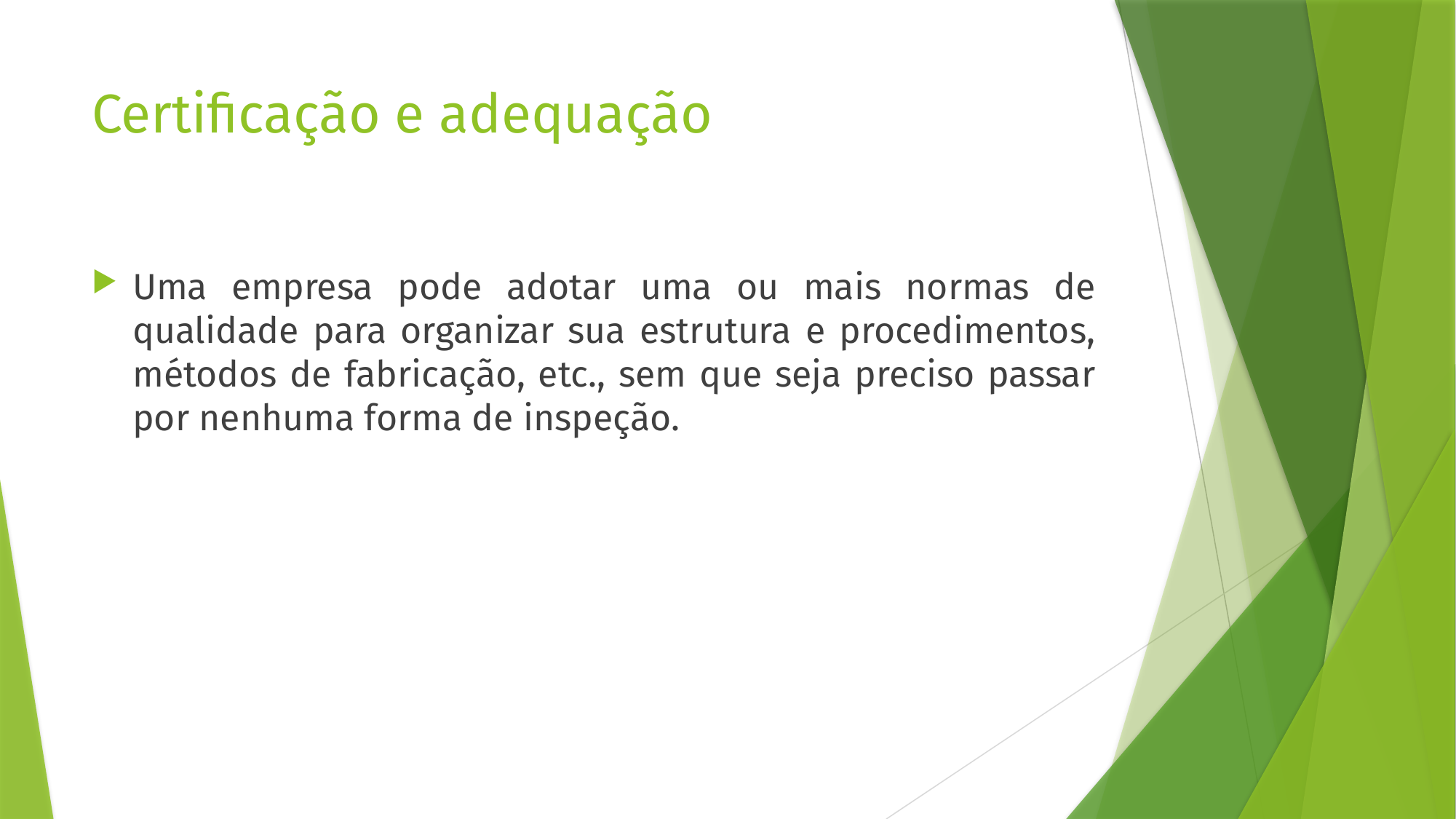

# Certificação e adequação
Uma empresa pode adotar uma ou mais normas de qualidade para organizar sua estrutura e procedimentos, métodos de fabricação, etc., sem que seja preciso passar por nenhuma forma de inspeção.